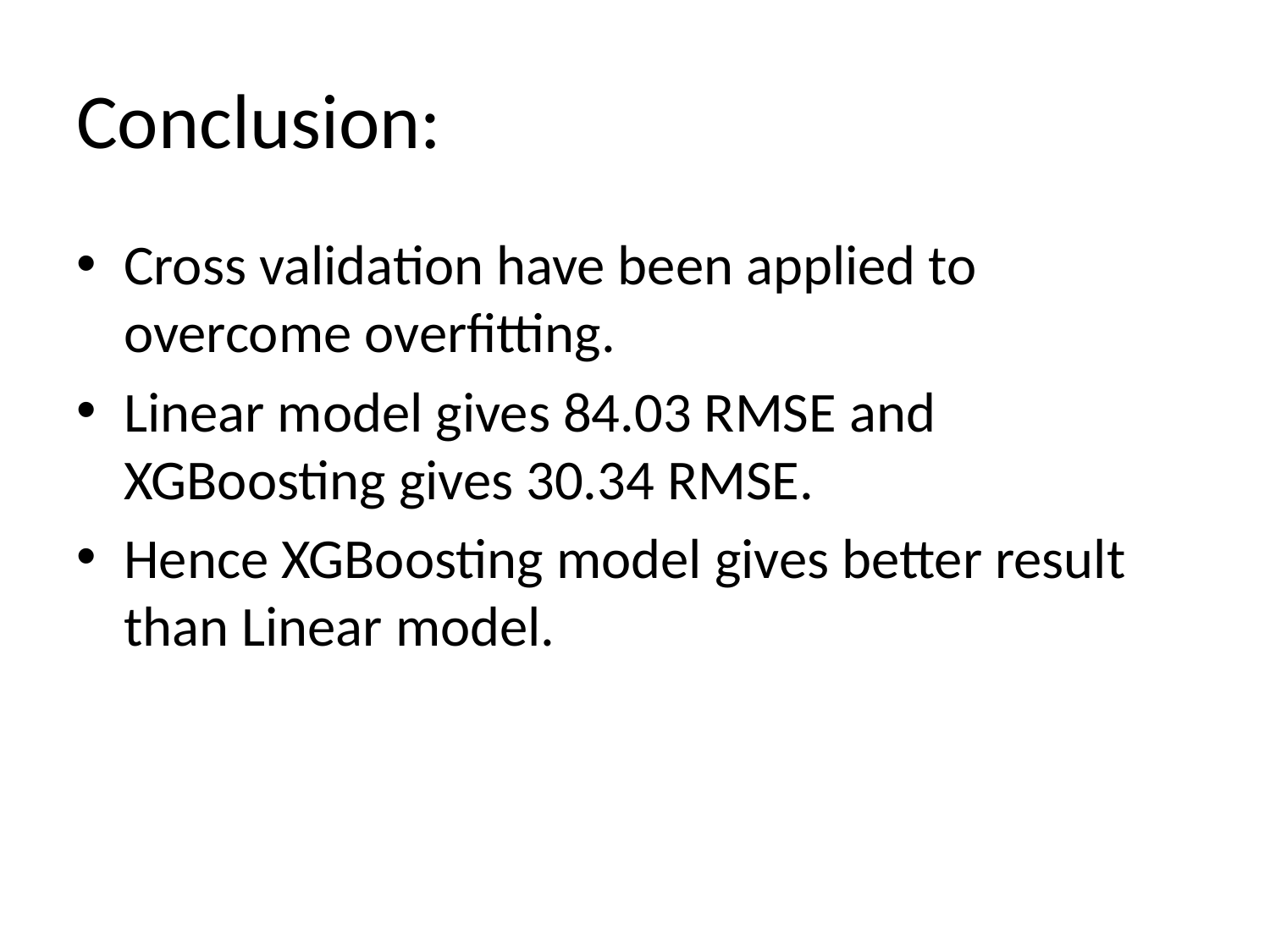

# Conclusion:
Cross validation have been applied to overcome overfitting.
Linear model gives 84.03 RMSE and XGBoosting gives 30.34 RMSE.
Hence XGBoosting model gives better result than Linear model.